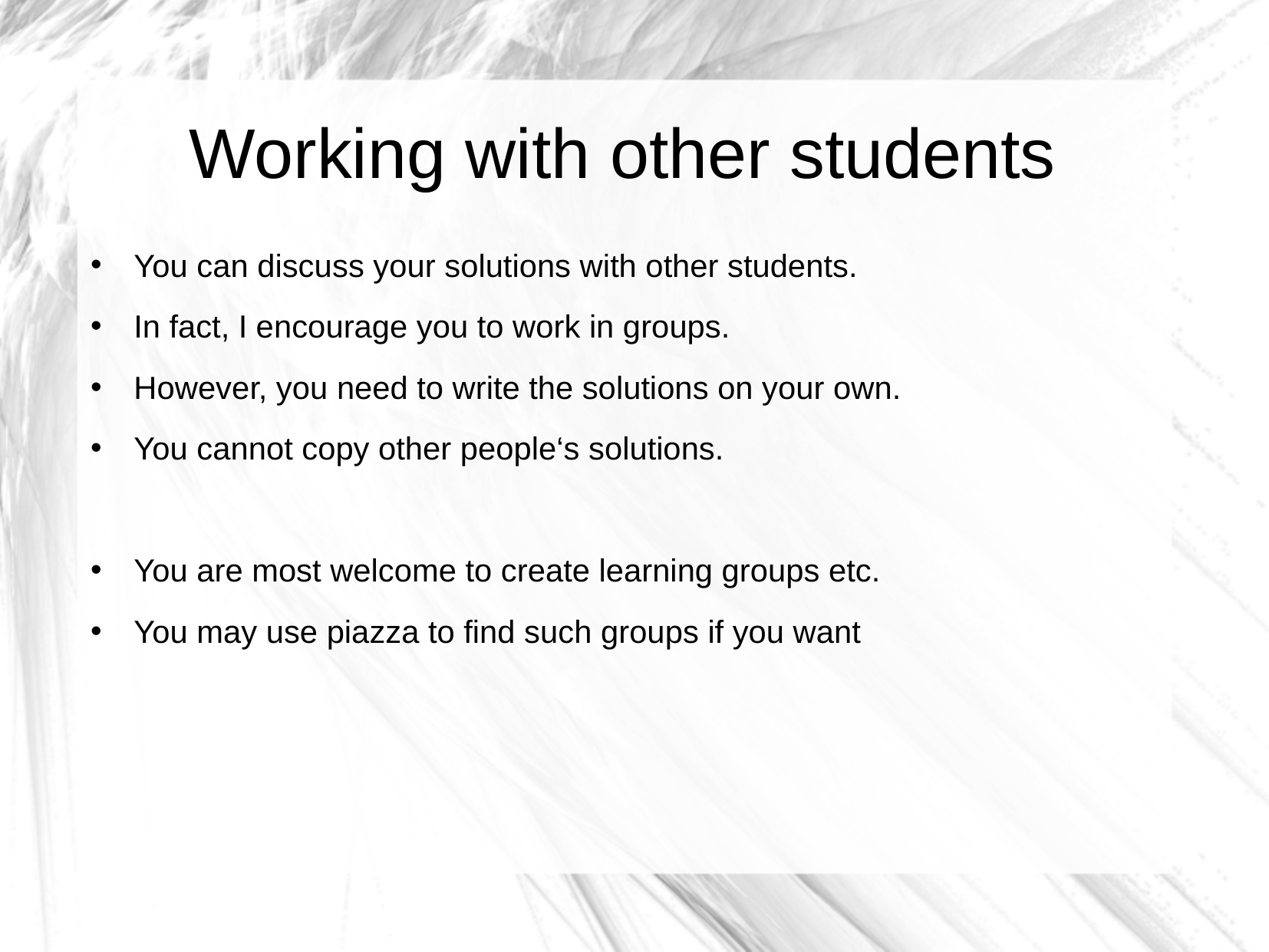

Working with other students
You can discuss your solutions with other students.
In fact, I encourage you to work in groups.
However, you need to write the solutions on your own.
You cannot copy other people‘s solutions.

You are most welcome to create learning groups etc.
You may use piazza to find such groups if you want